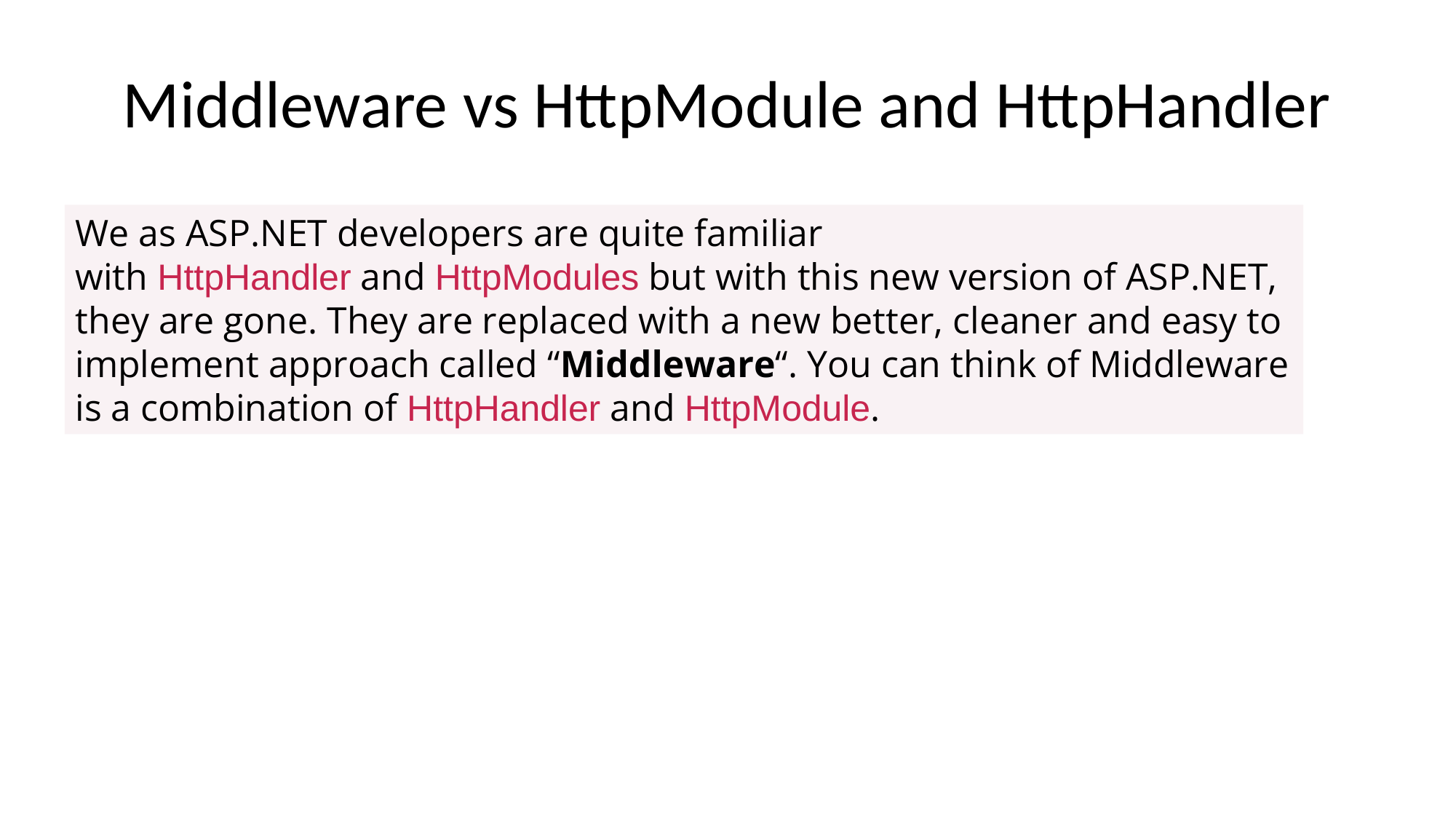

# Middleware vs HttpModule and HttpHandler
We as ASP.NET developers are quite familiar with HttpHandler and HttpModules but with this new version of ASP.NET, they are gone. They are replaced with a new better, cleaner and easy to implement approach called “Middleware“. You can think of Middleware is a combination of HttpHandler and HttpModule.